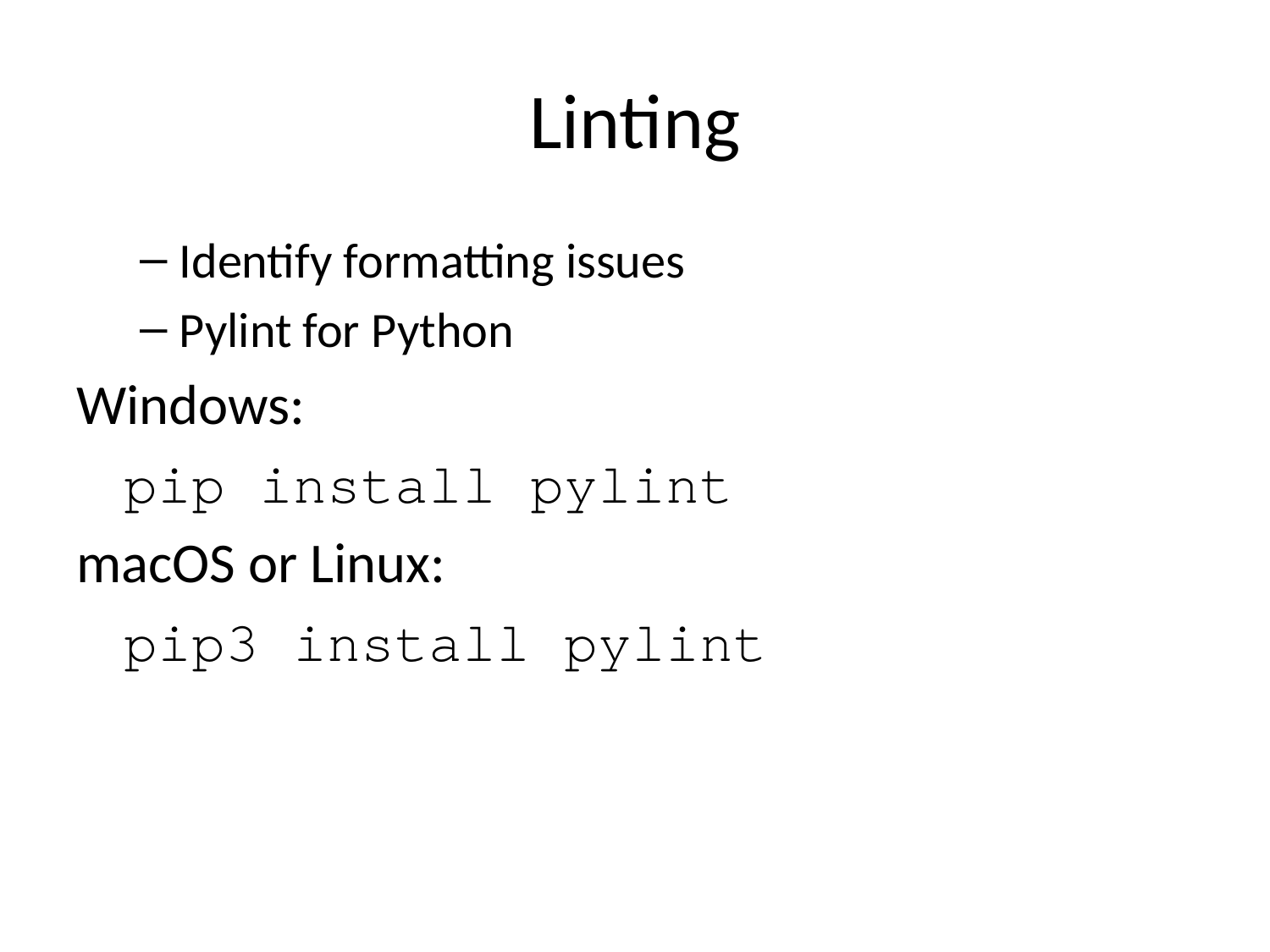

# Linting
Identify formatting issues
Pylint for Python
Windows:
pip install pylint
macOS or Linux:
pip3 install pylint